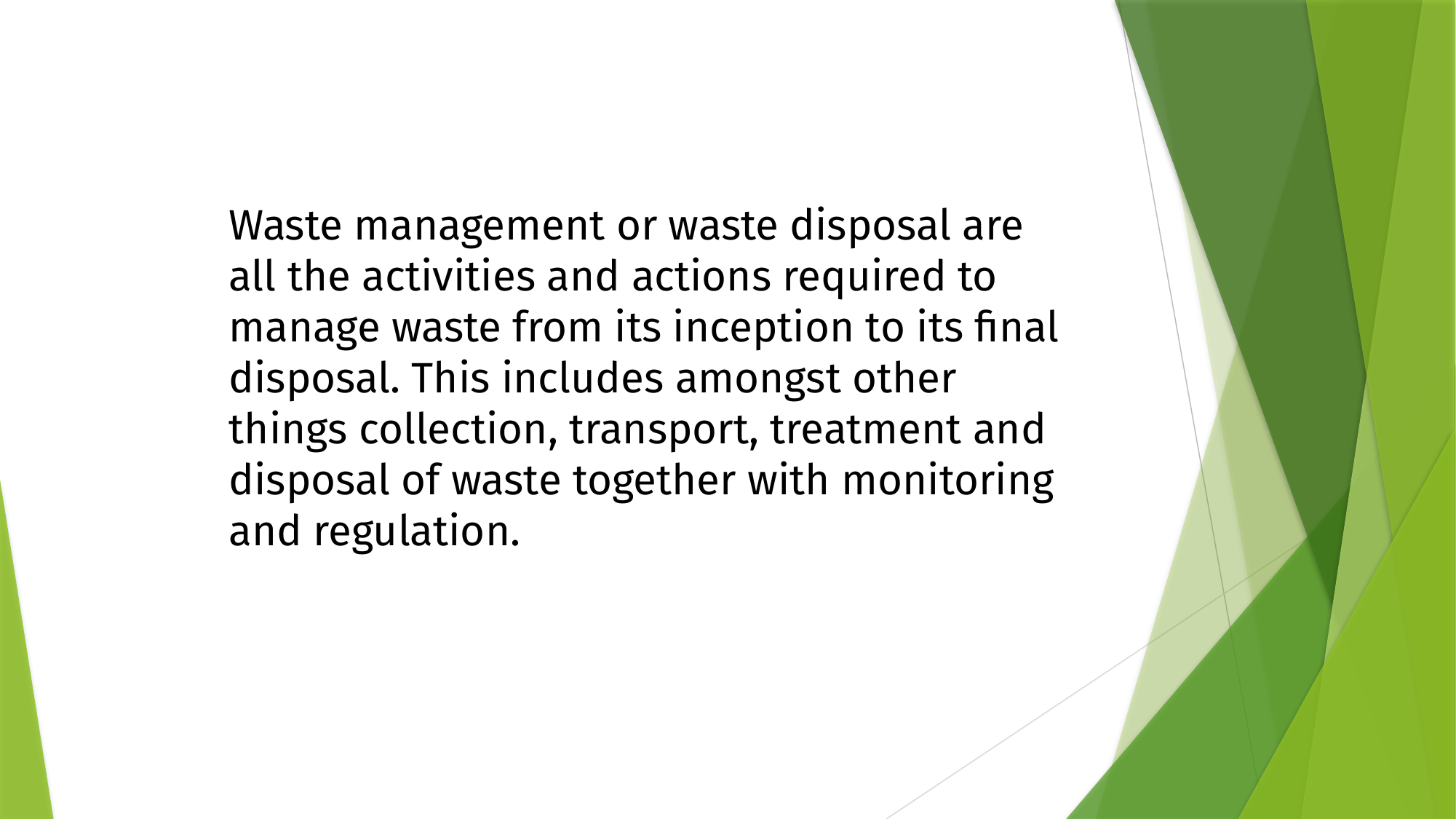

Waste management or waste disposal are all the activities and actions required to manage waste from its inception to its final disposal. This includes amongst other things collection, transport, treatment and disposal of waste together with monitoring and regulation.